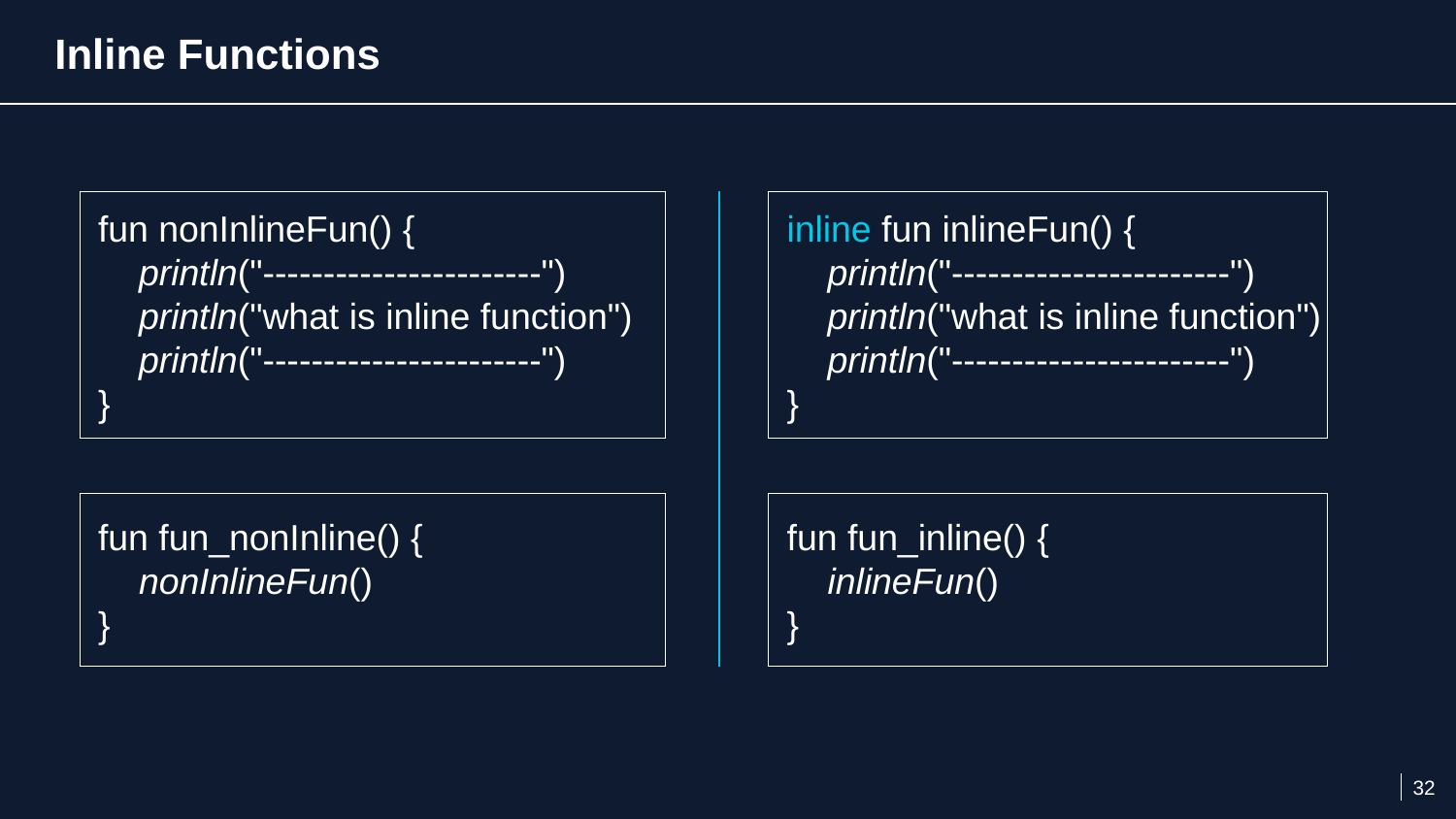

# Inline Functions
fun nonInlineFun() {
    println("-----------------------")
    println("what is inline function")
    println("-----------------------")
}
inline fun inlineFun() {
    println("-----------------------")
    println("what is inline function")
    println("-----------------------")
}
fun fun_nonInline() {
    nonInlineFun()
}
fun fun_inline() {
    inlineFun()
}